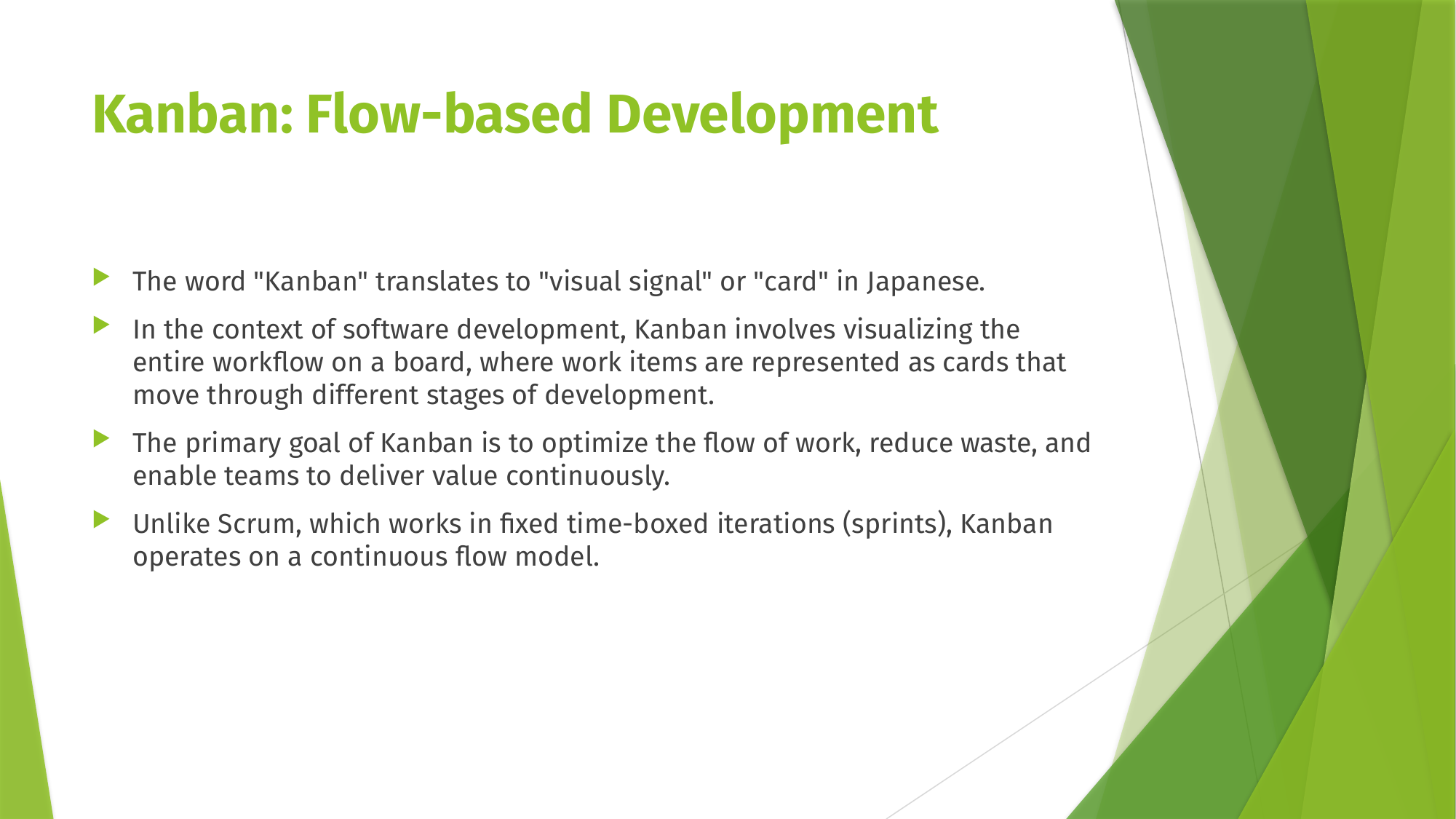

# Kanban: Flow-based Development
The word "Kanban" translates to "visual signal" or "card" in Japanese.
In the context of software development, Kanban involves visualizing the entire workflow on a board, where work items are represented as cards that move through different stages of development.
The primary goal of Kanban is to optimize the flow of work, reduce waste, and enable teams to deliver value continuously.
Unlike Scrum, which works in fixed time-boxed iterations (sprints), Kanban operates on a continuous flow model.